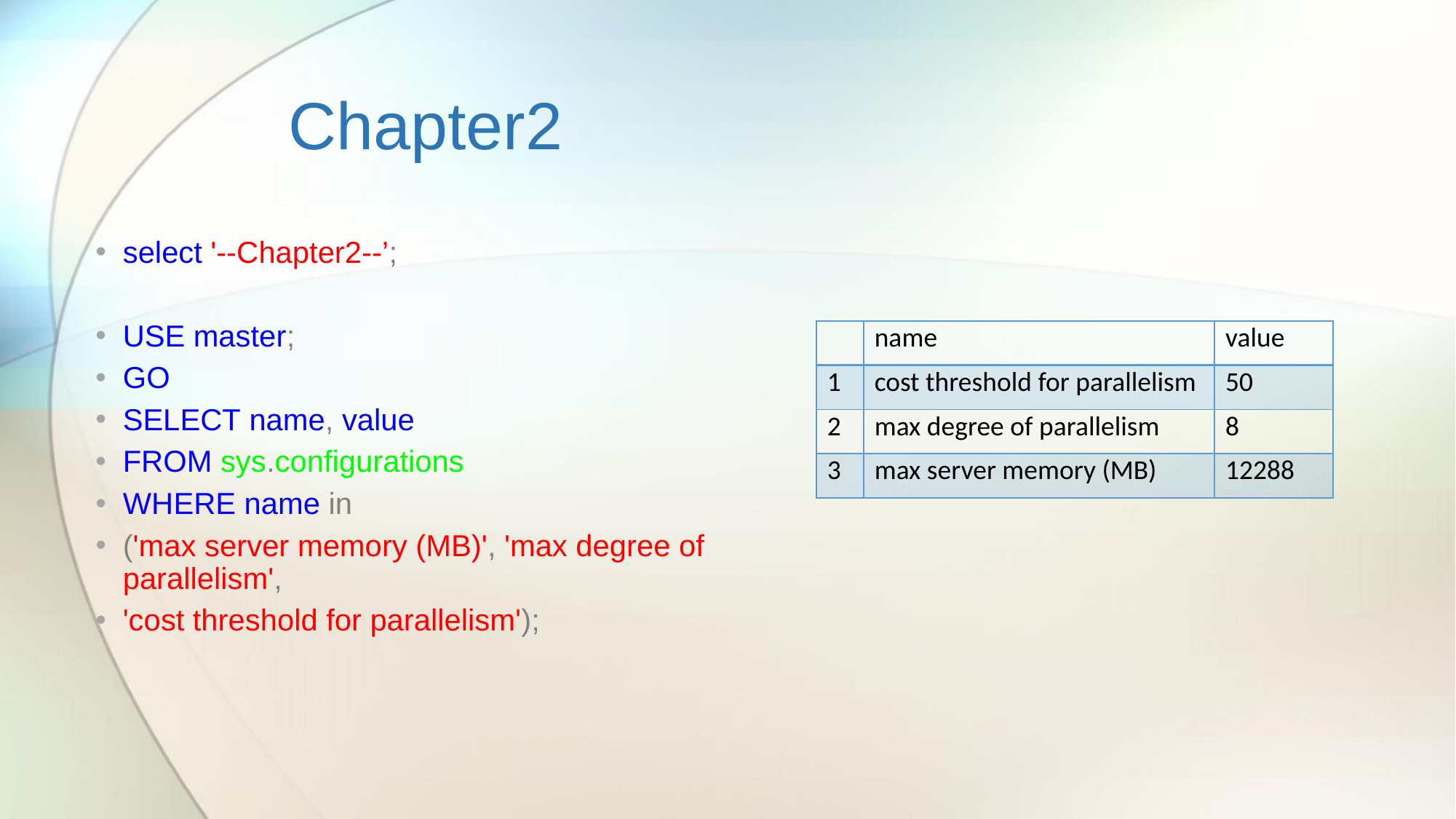

# Chapter2
select '--Chapter2--’;

USE master;
GO
SELECT name, value
FROM sys.configurations
WHERE name in
('max server memory (MB)', 'max degree of parallelism',
'cost threshold for parallelism');
|  | name | value |
| --- | --- | --- |
| 1 | cost threshold for parallelism | 50 |
| 2 | max degree of parallelism | 8 |
| 3 | max server memory (MB) | 12288 |